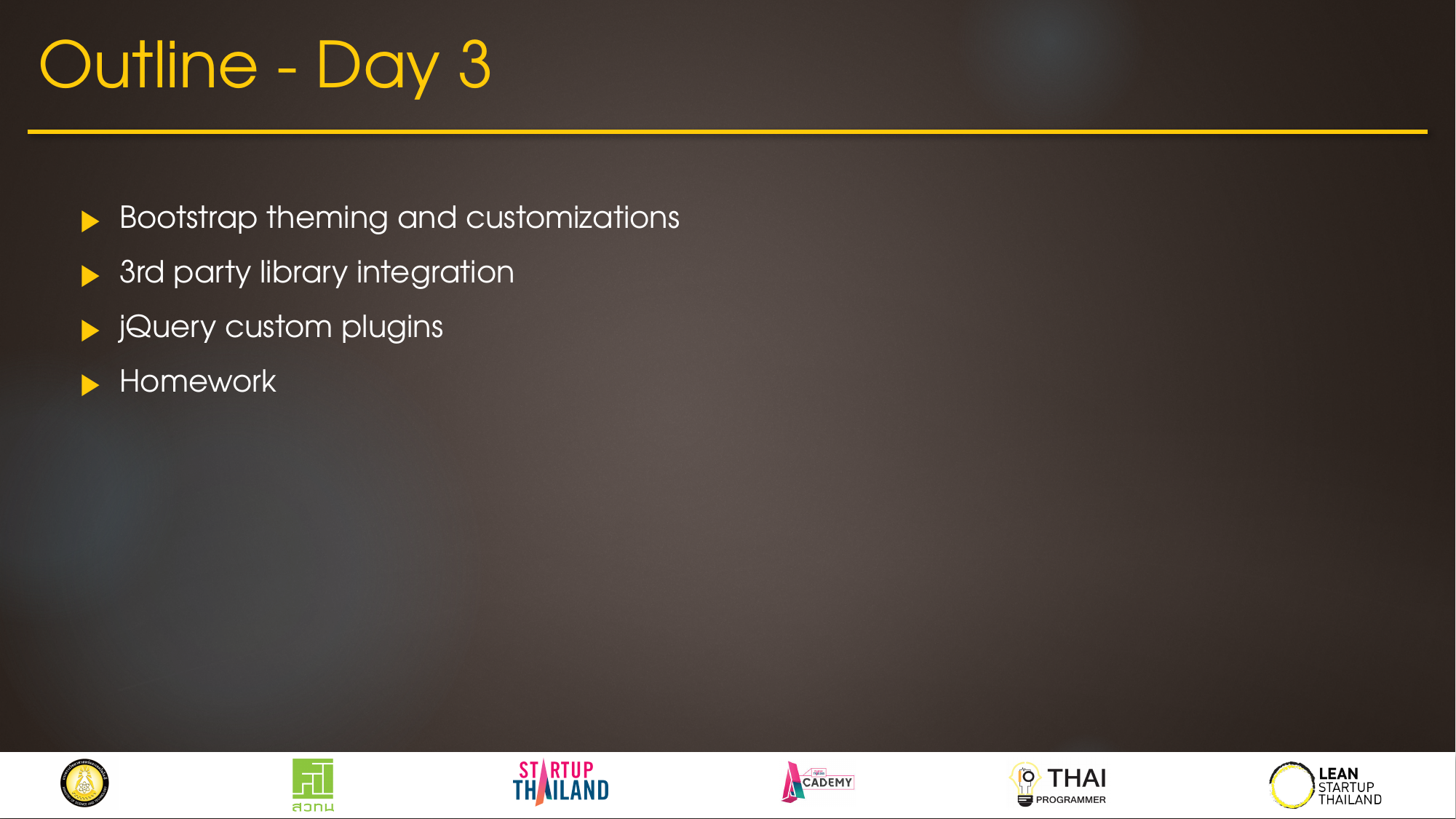

# Outline - Day 3
Bootstrap theming and customizations
3rd party library integration
jQuery custom plugins
Homework